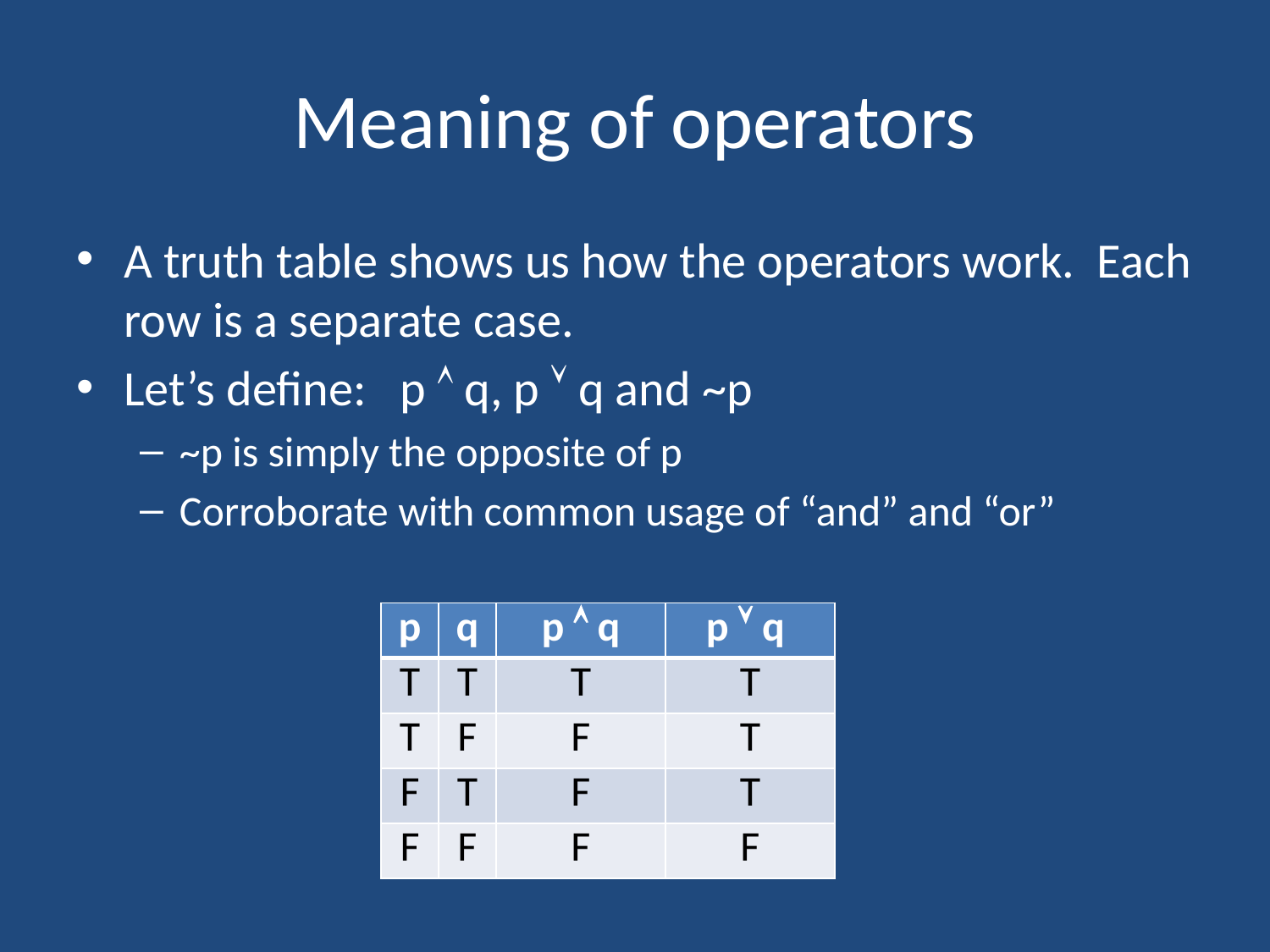

# Meaning of operators
A truth table shows us how the operators work.  Each row is a separate case.
Let’s define:   p ∧ q, p ∨ q and ~p
~p is simply the opposite of p
Corroborate with common usage of “and” and “or”

| p | q | p ∧ q | p ∨ q |
| --- | --- | --- | --- |
| T | T | T | T |
| T | F | F | T |
| F | T | F | T |
| F | F | F | F |